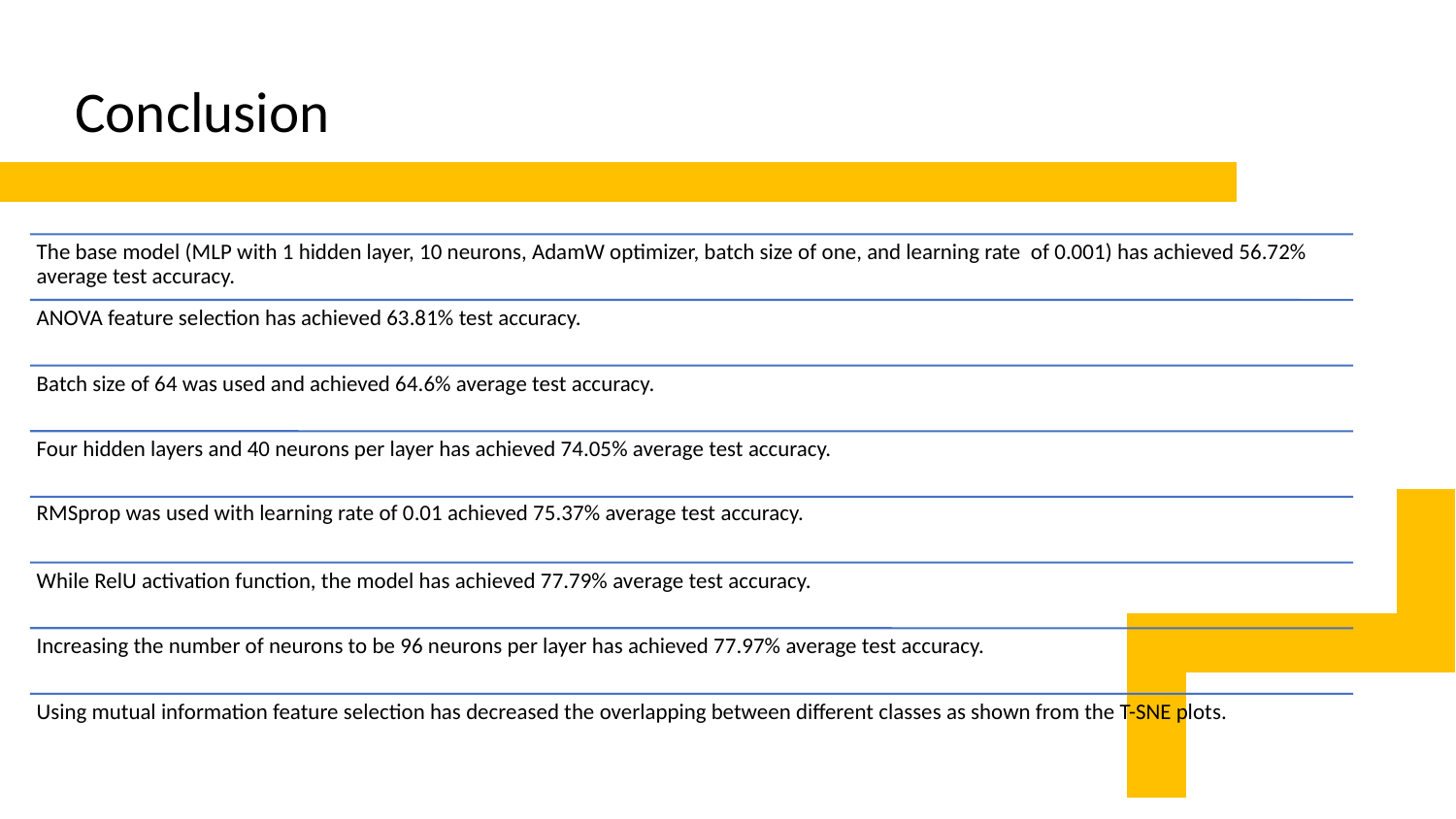

# Conclusion
The base model (MLP with 1 hidden layer, 10 neurons, AdamW optimizer, batch size of one, and learning rate  of 0.001) has achieved 56.72% average test accuracy.
ANOVA feature selection has achieved 63.81% test accuracy.
Batch size of 64 was used and achieved 64.6% average test accuracy.
Four hidden layers and 40 neurons per layer has achieved 74.05% average test accuracy.
RMSprop was used with learning rate of 0.01 achieved 75.37% average test accuracy.
While RelU activation function, the model has achieved 77.79% average test accuracy.
Increasing the number of neurons to be 96 neurons per layer has achieved 77.97% average test accuracy.
Using mutual information feature selection has decreased the overlapping between different classes as shown from the T-SNE plots.